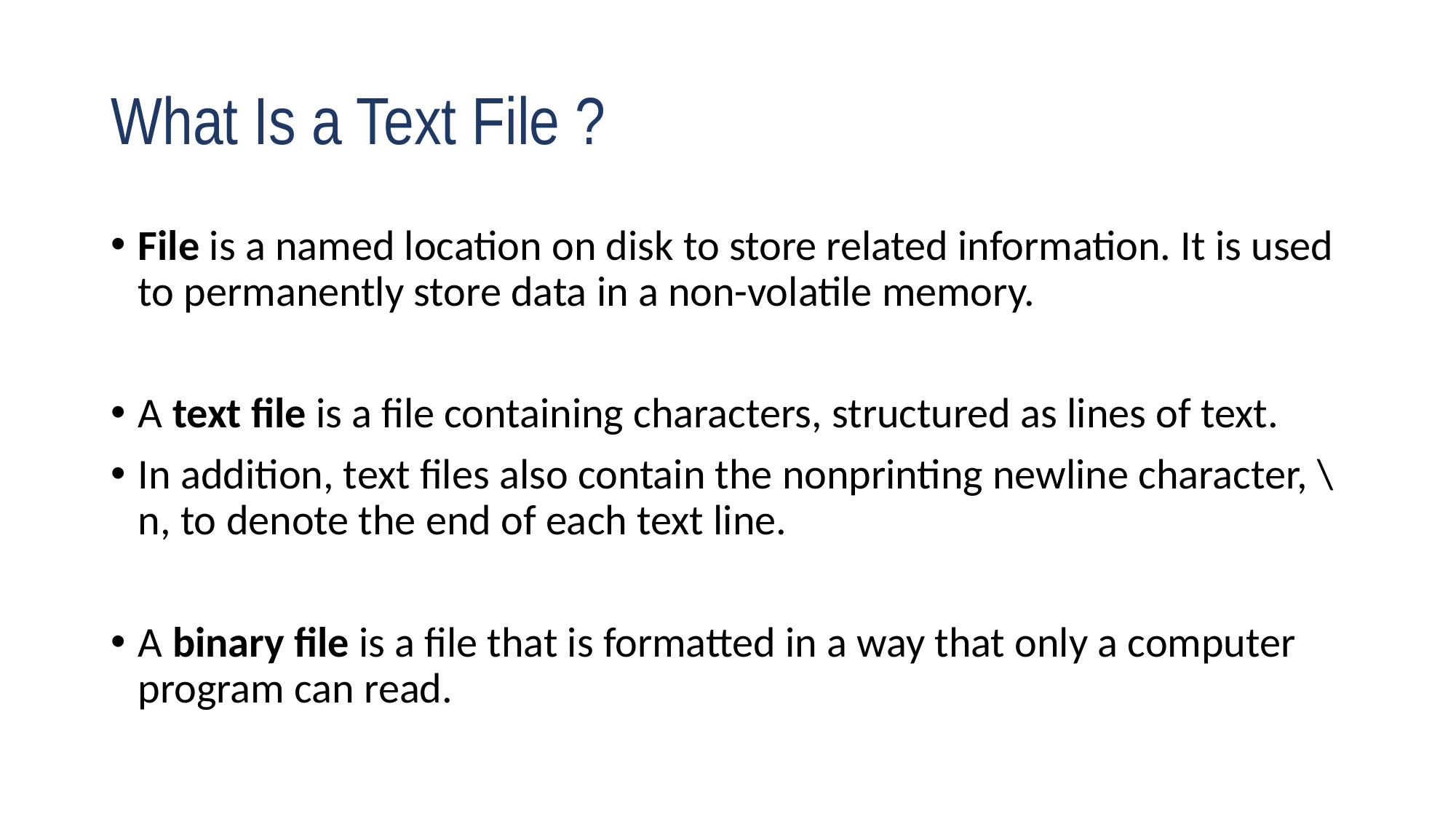

# What Is a Text File ?
File is a named location on disk to store related information. It is used to permanently store data in a non-volatile memory.

A text file is a file containing characters, structured as lines of text.
In addition, text files also contain the nonprinting newline character, \n, to denote the end of each text line.

A binary file is a file that is formatted in a way that only a computer program can read.